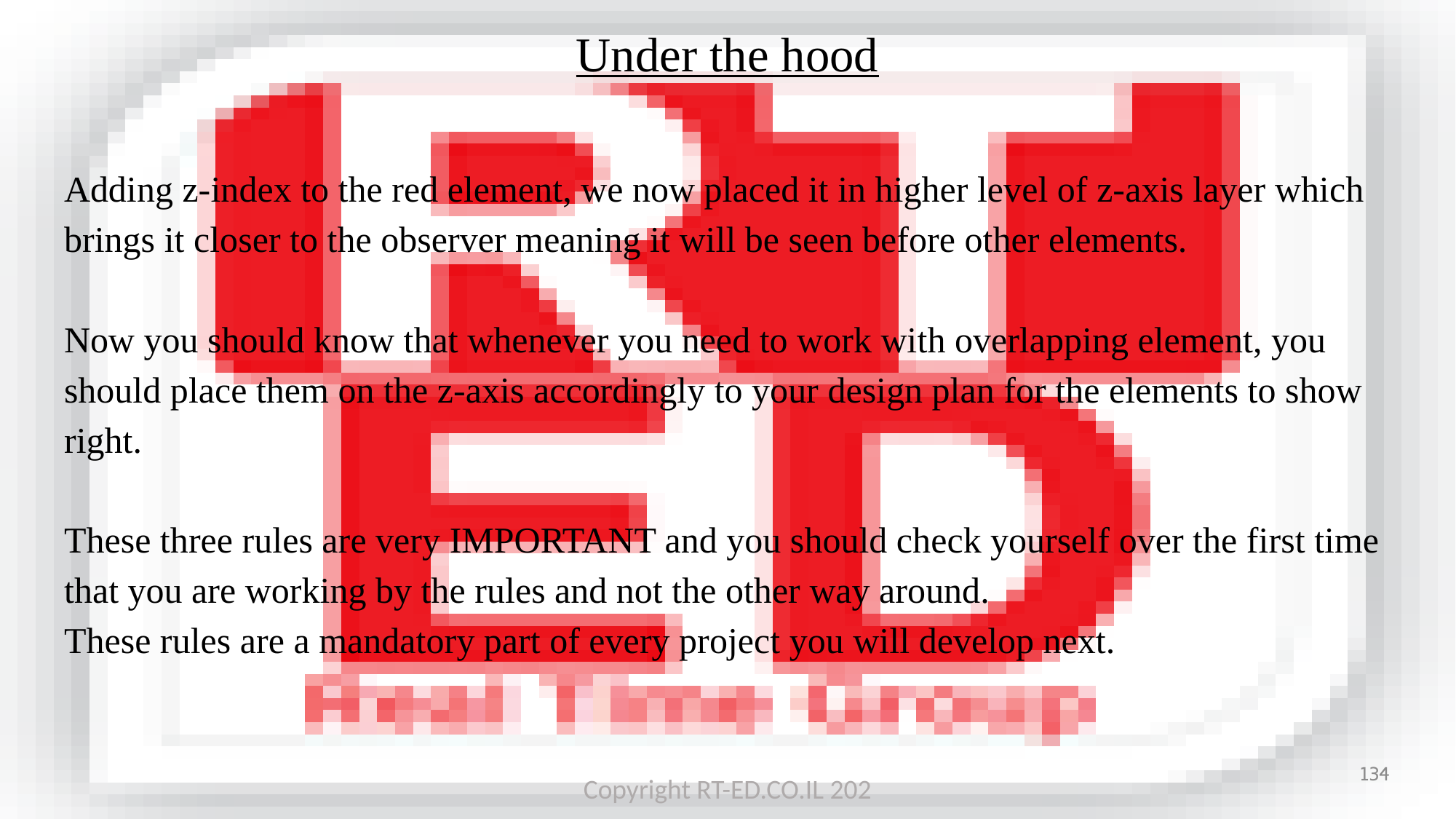

Under the hood
Adding z-index to the red element, we now placed it in higher level of z-axis layer which brings it closer to the observer meaning it will be seen before other elements.

Now you should know that whenever you need to work with overlapping element, you should place them on the z-axis accordingly to your design plan for the elements to show right.

These three rules are very IMPORTANT and you should check yourself over the first time that you are working by the rules and not the other way around.
These rules are a mandatory part of every project you will develop next.
134
Copyright RT-ED.CO.IL 202